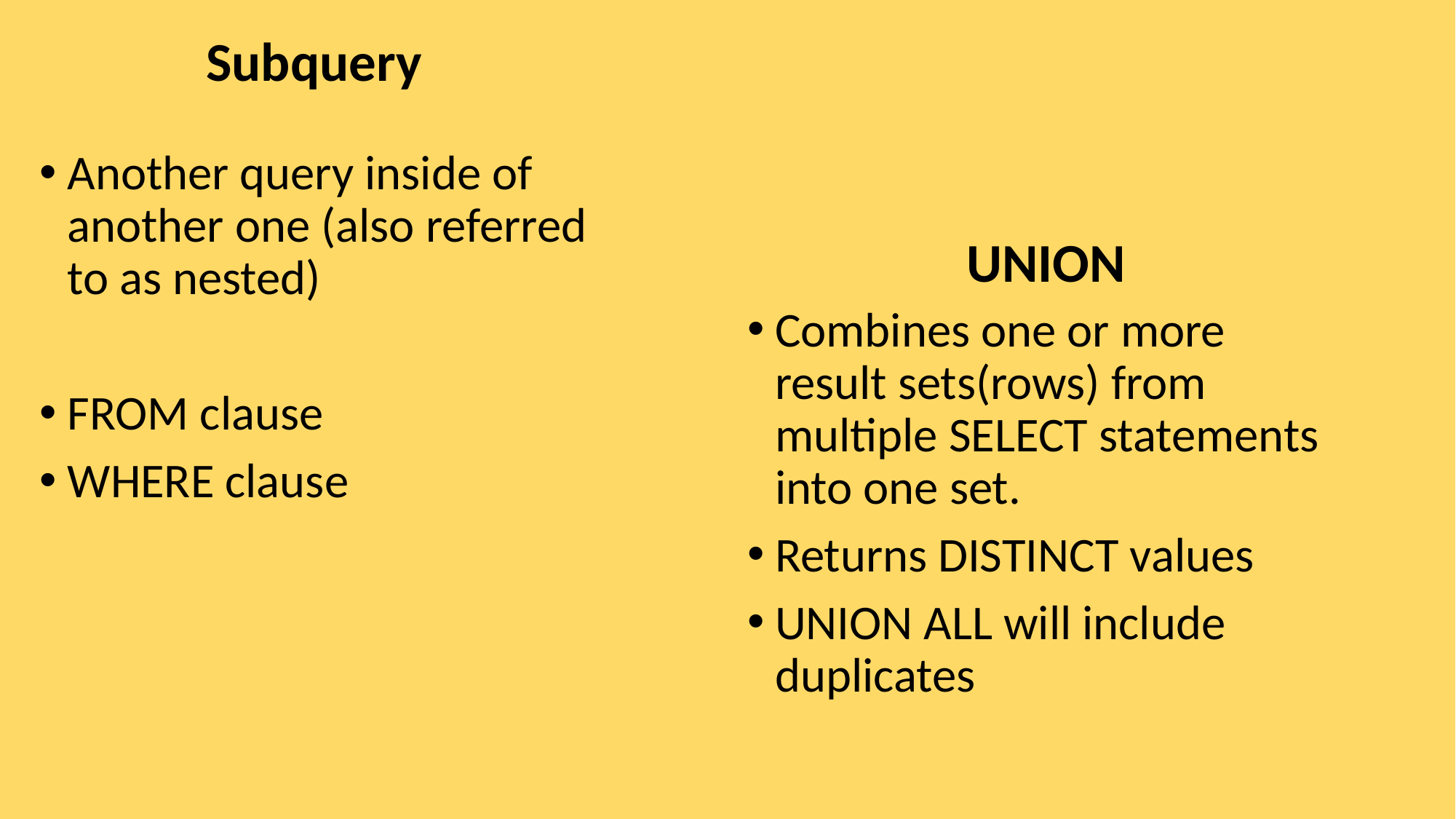

Subquery
Another query inside of another one (also referred to as nested)

FROM clause
WHERE clause

UNION
Combines one or more result sets(rows) from multiple SELECT statements into one set.
Returns DISTINCT values
UNION ALL will include duplicates